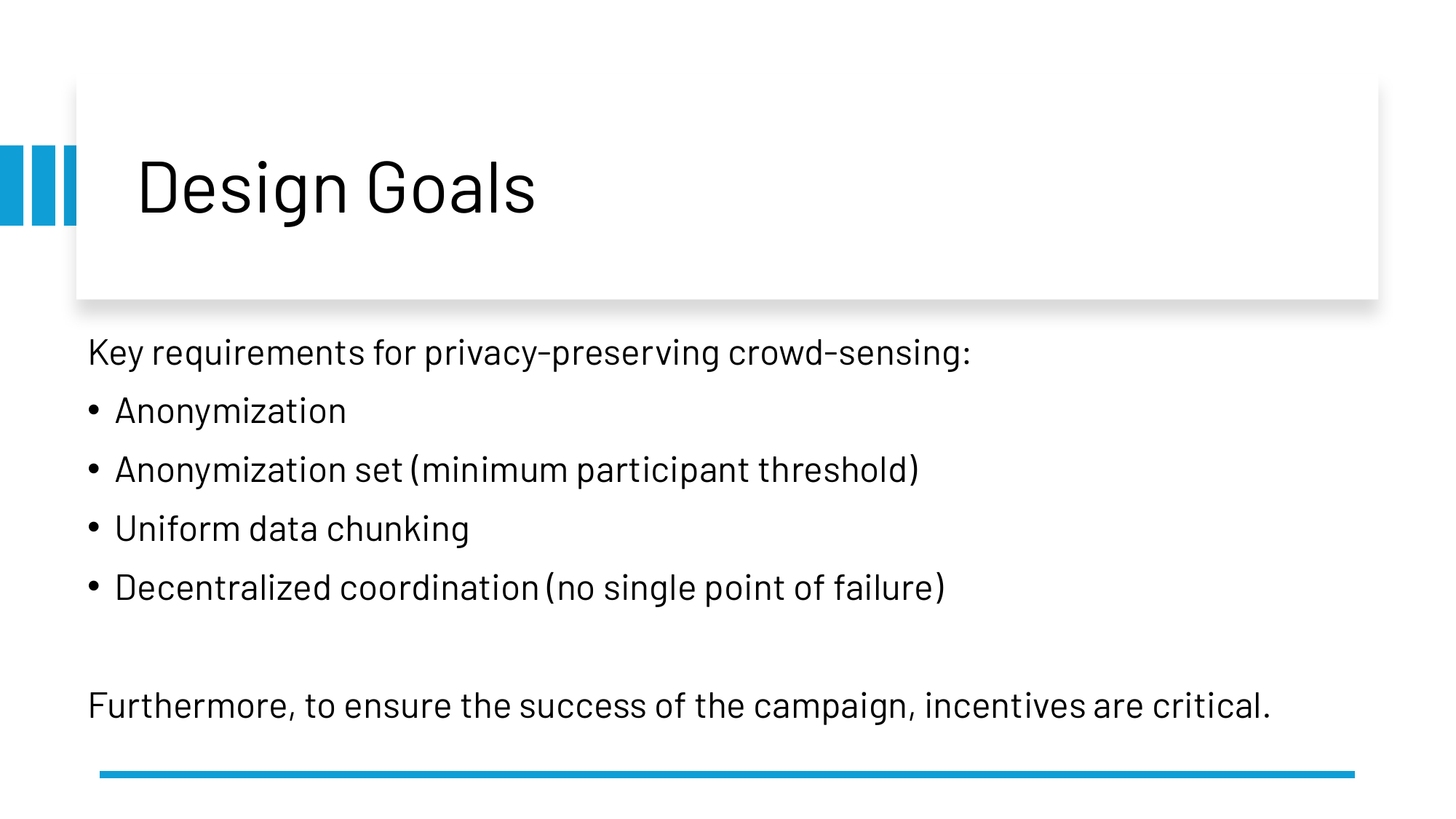

# Design Goals

Key requirements for privacy-preserving crowd-sensing:
Anonymization
Anonymization set (minimum participant threshold)
Uniform data chunking
Decentralized coordination (no single point of failure)

Furthermore, to ensure the success of the campaign, incentives are critical.